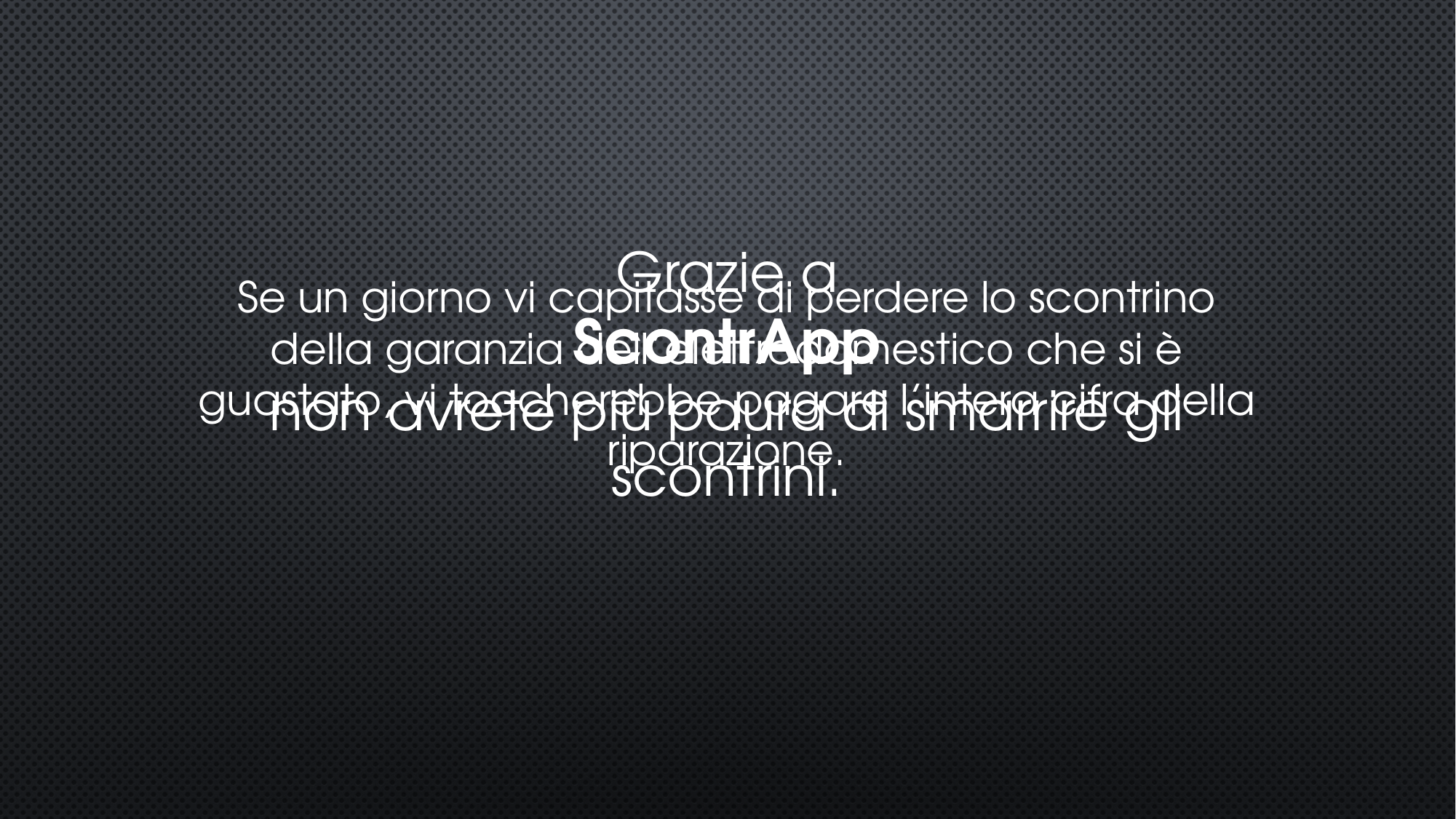

Grazie a
 ScontrApp
non avrete più paura di smarrire gli scontrini.
Se un giorno vi capitasse di perdere lo scontrino della garanzia dell’elettrodomestico che si è guastato, vi toccherebbe pagare l’intera cifra della riparazione.